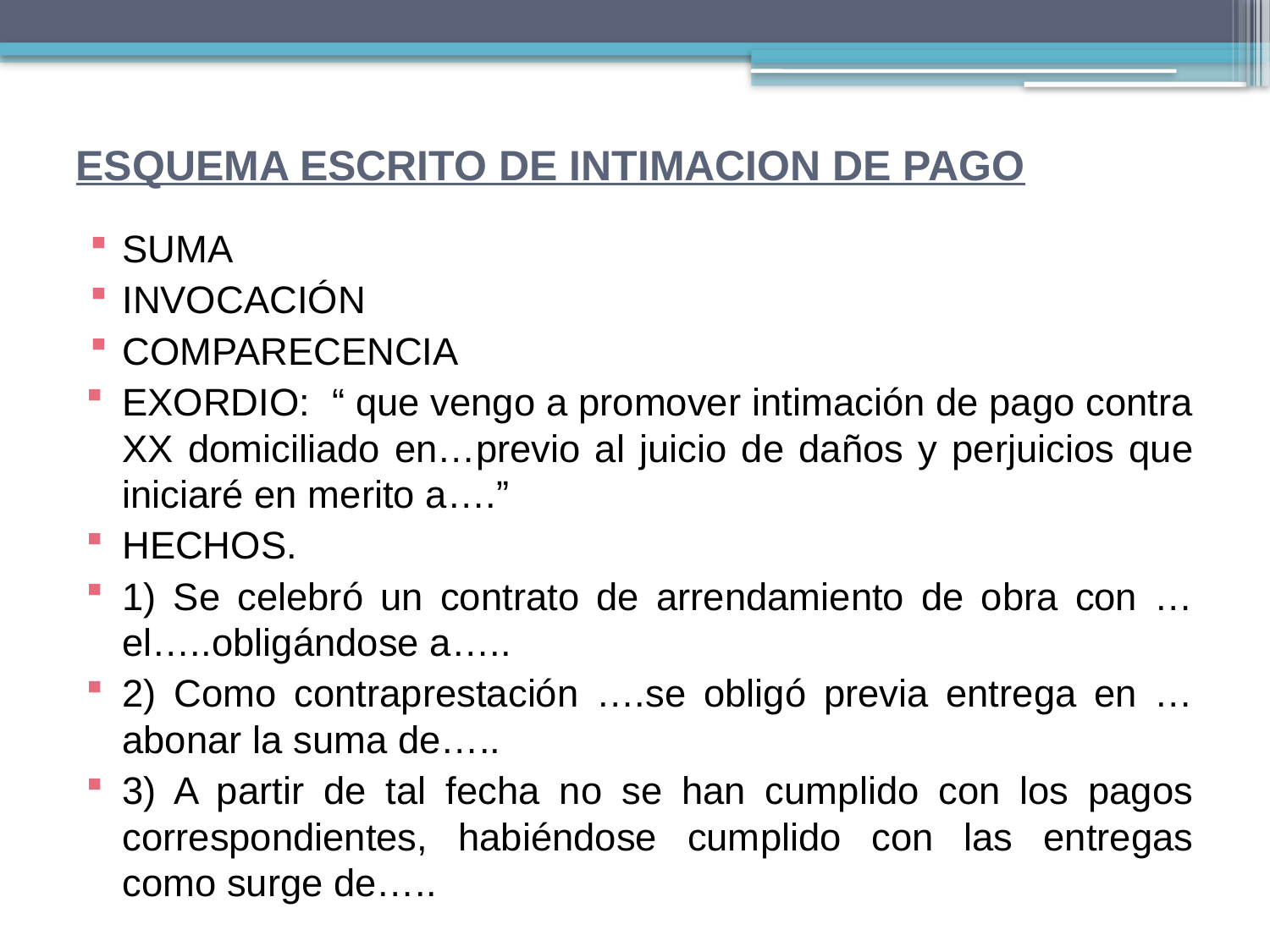

# ESQUEMA ESCRITO DE INTIMACION DE PAGO
SUMA
INVOCACIÓN
COMPARECENCIA
EXORDIO:  “ que vengo a promover intimación de pago contra XX domiciliado en…previo al juicio de daños y perjuicios que iniciaré en merito a….”
HECHOS.
1) Se celebró un contrato de arrendamiento de obra con … el…..obligándose a…..
2) Como contraprestación ….se obligó previa entrega en … abonar la suma de…..
3) A partir de tal fecha no se han cumplido con los pagos correspondientes, habiéndose cumplido con las entregas como surge de…..